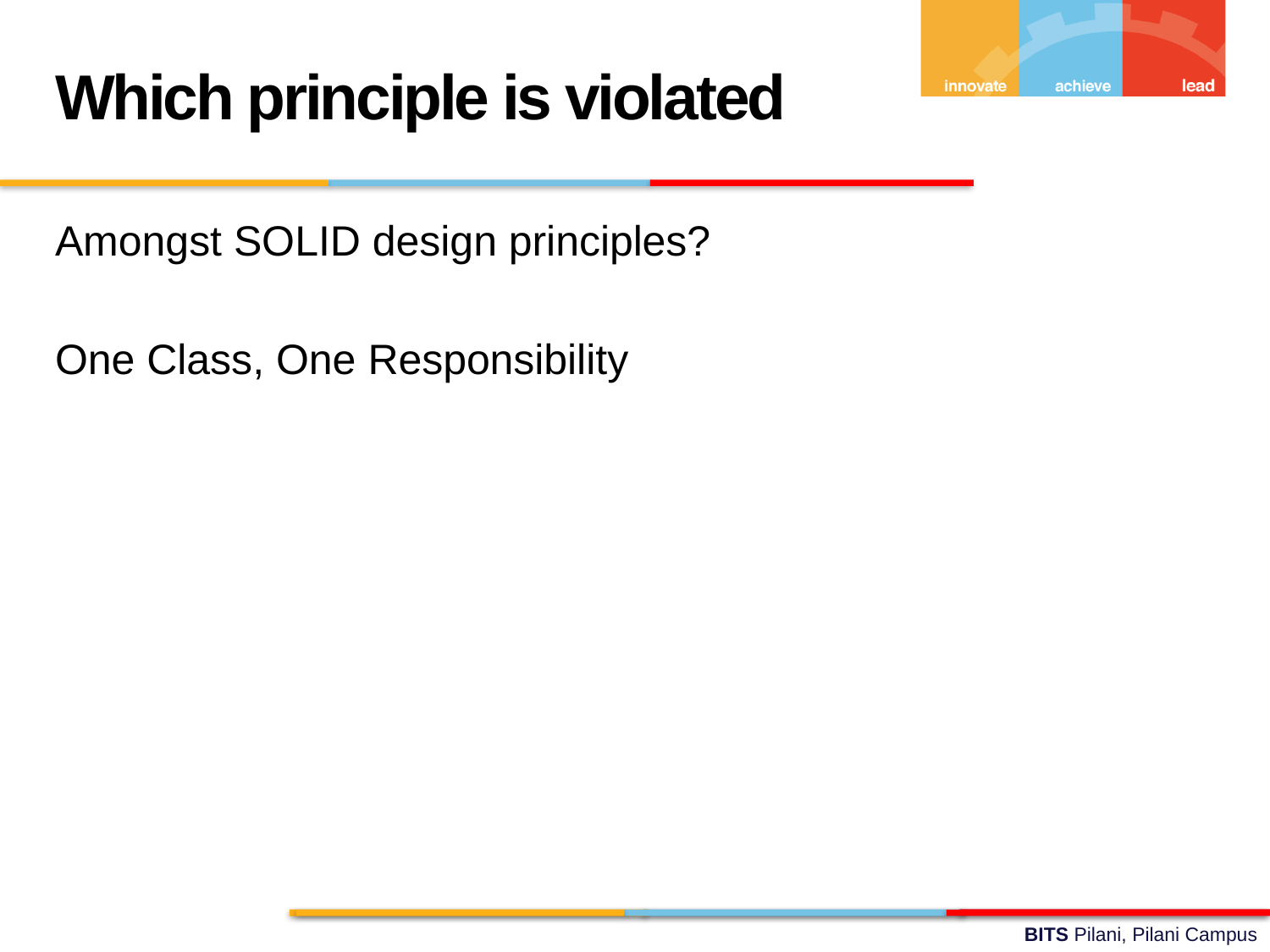

Which principle is violated
Amongst SOLID design principles?

One Class, One Responsibility